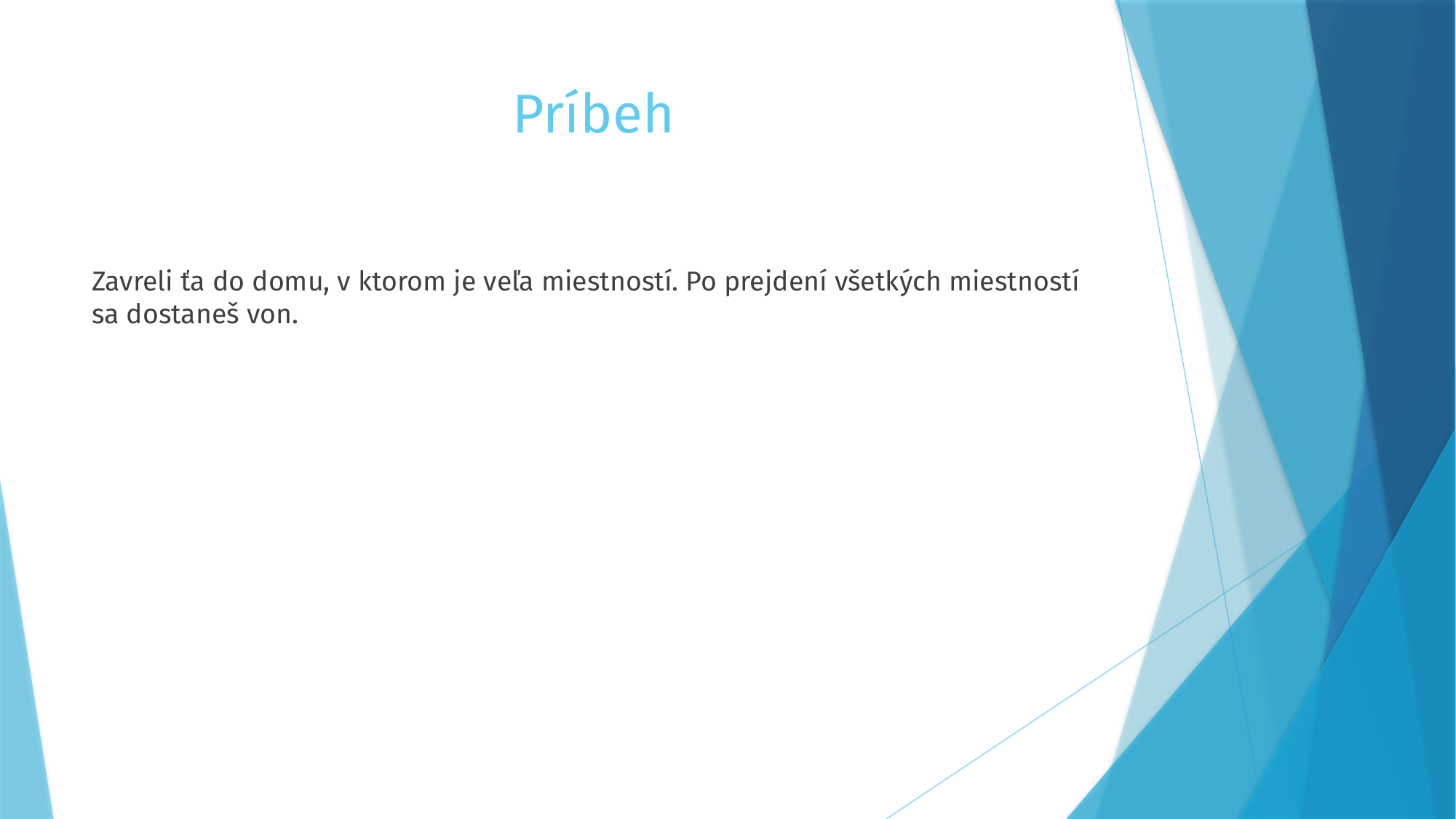

# Príbeh
Zavreli ťa do domu, v ktorom je veľa miestností. Po prejdení všetkých miestností sa dostaneš von.